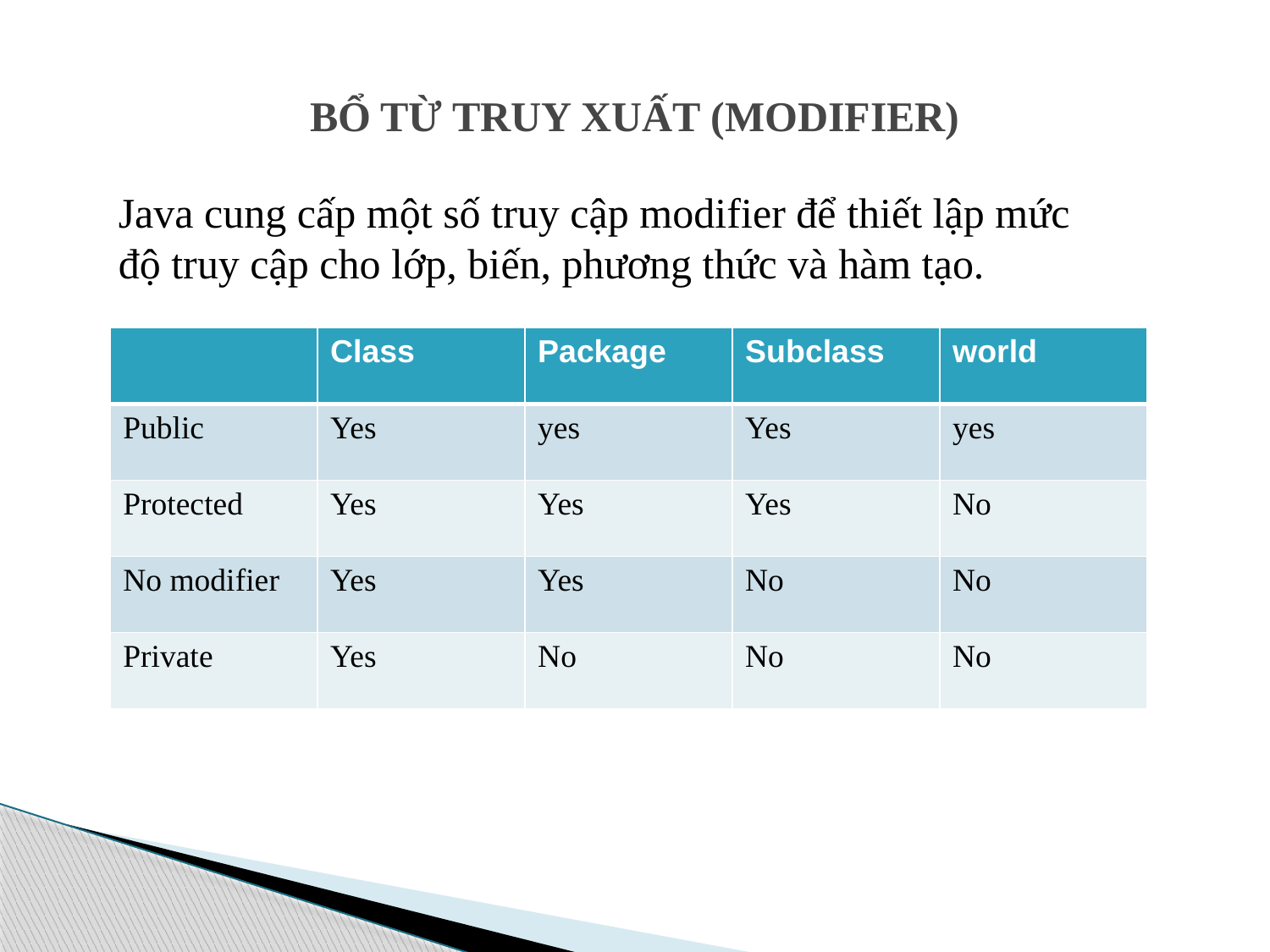

# BỔ TỪ TRUY XUẤT (MODIFIER)
Java cung cấp một số truy cập modifier để thiết lập mức độ truy cập cho lớp, biến, phương thức và hàm tạo.
|  | Class | Package | Subclass | world |
| --- | --- | --- | --- | --- |
| Public | Yes | yes | Yes | yes |
| Protected | Yes | Yes | Yes | No |
| No modifier | Yes | Yes | No | No |
| Private | Yes | No | No | No |